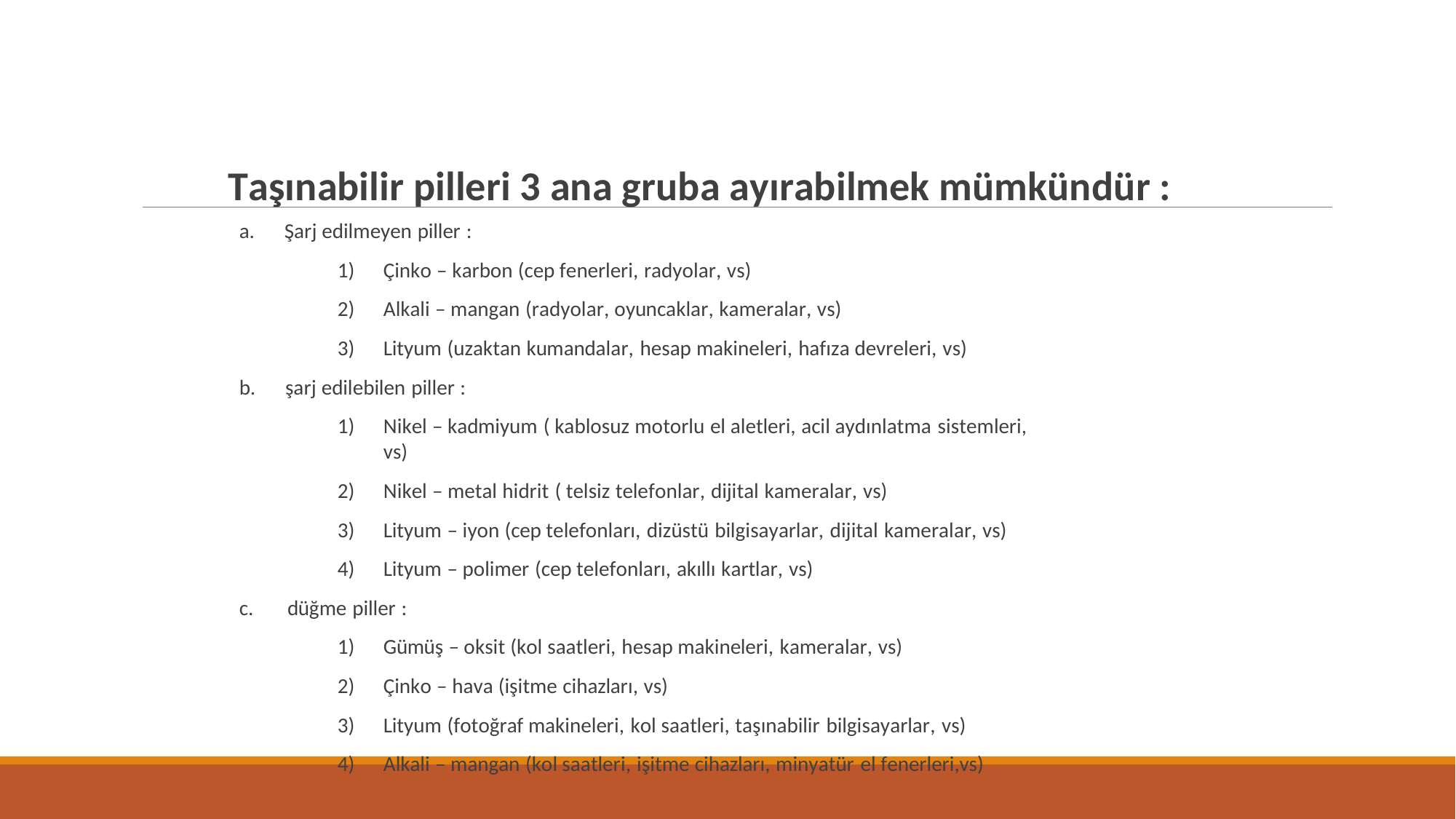

# Taşınabilir pilleri 3 ana gruba ayırabilmek mümkündür :

Şarj edilmeyen piller :
Çinko – karbon (cep fenerleri, radyolar, vs)
Alkali – mangan (radyolar, oyuncaklar, kameralar, vs)
Lityum (uzaktan kumandalar, hesap makineleri, hafıza devreleri, vs)
şarj edilebilen piller :
Nikel – kadmiyum ( kablosuz motorlu el aletleri, acil aydınlatma sistemleri, vs)
Nikel – metal hidrit ( telsiz telefonlar, dijital kameralar, vs)
Lityum – iyon (cep telefonları, dizüstü bilgisayarlar, dijital kameralar, vs)
Lityum – polimer (cep telefonları, akıllı kartlar, vs)
düğme piller :
Gümüş – oksit (kol saatleri, hesap makineleri, kameralar, vs)
Çinko – hava (işitme cihazları, vs)
Lityum (fotoğraf makineleri, kol saatleri, taşınabilir bilgisayarlar, vs)
Alkali – mangan (kol saatleri, işitme cihazları, minyatür el fenerleri,vs)